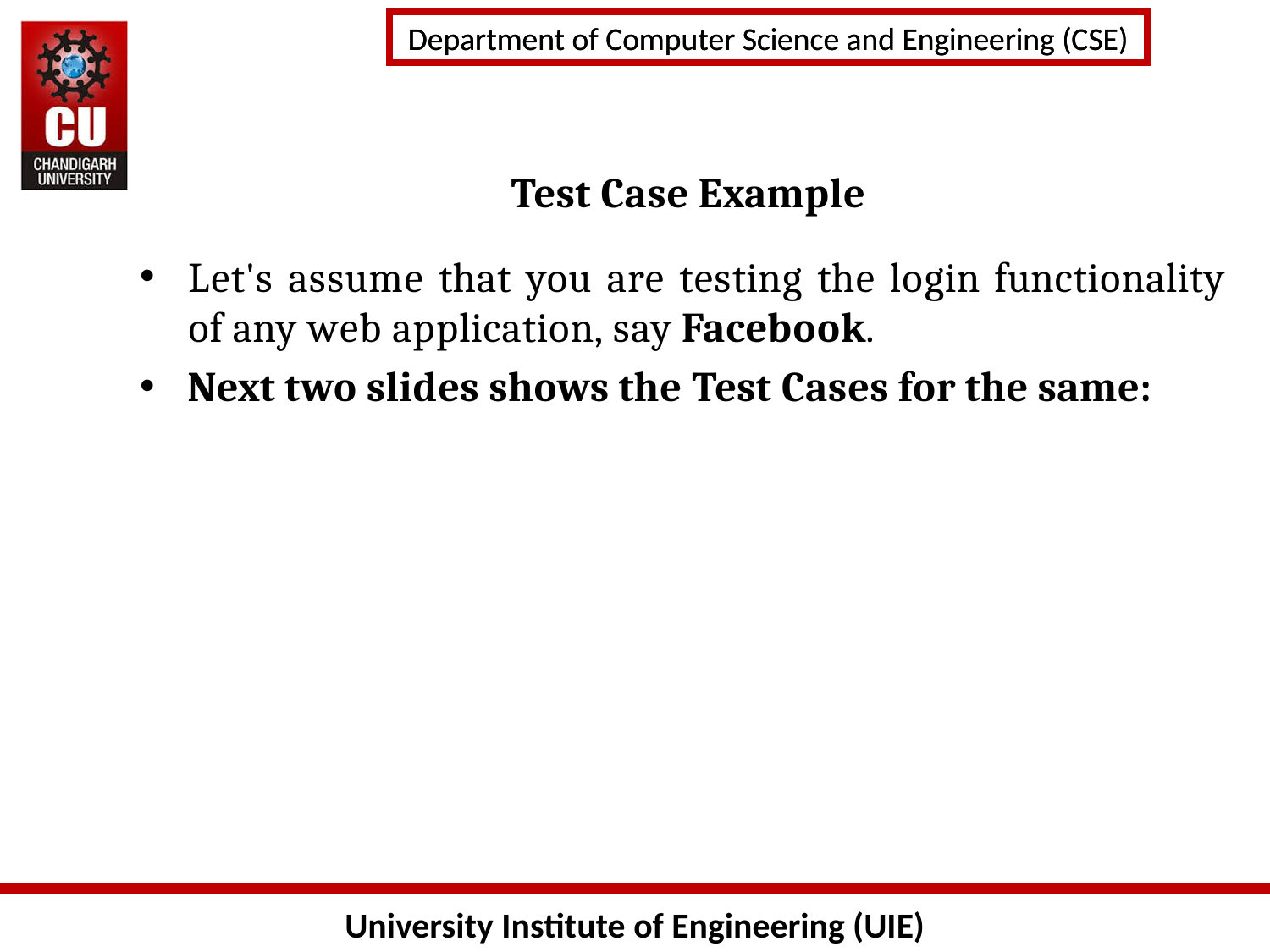

# Test Case Example
Let's assume that you are testing the login functionality of any web application, say Facebook.
Next two slides shows the Test Cases for the same: